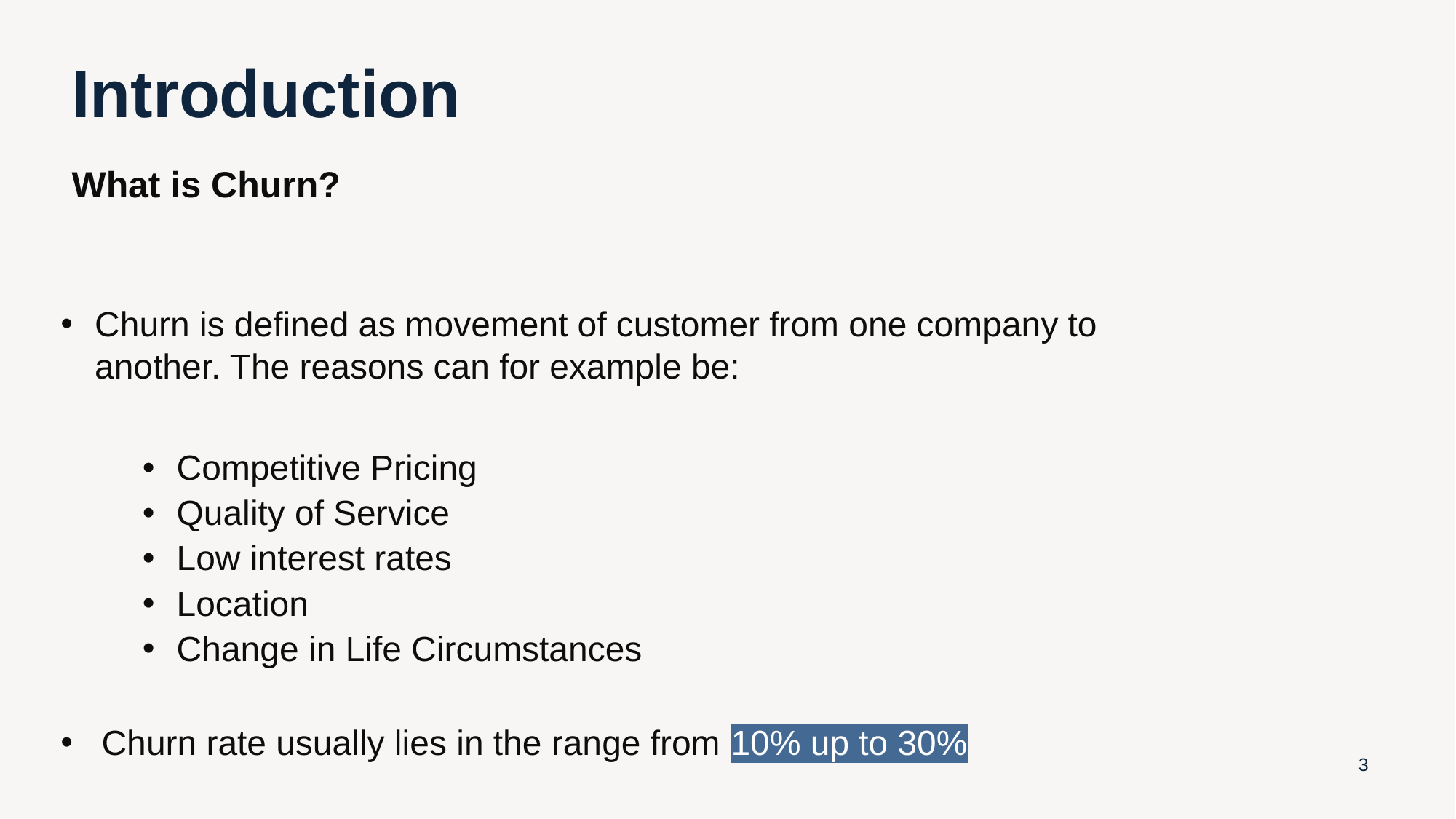

# Introduction
What is Churn?
Churn is defined as movement of customer from one company to another. The reasons can for example be:

Competitive Pricing
Quality of Service
Low interest rates
Location
Change in Life Circumstances

Churn rate usually lies in the range from 10% up to 30%

3